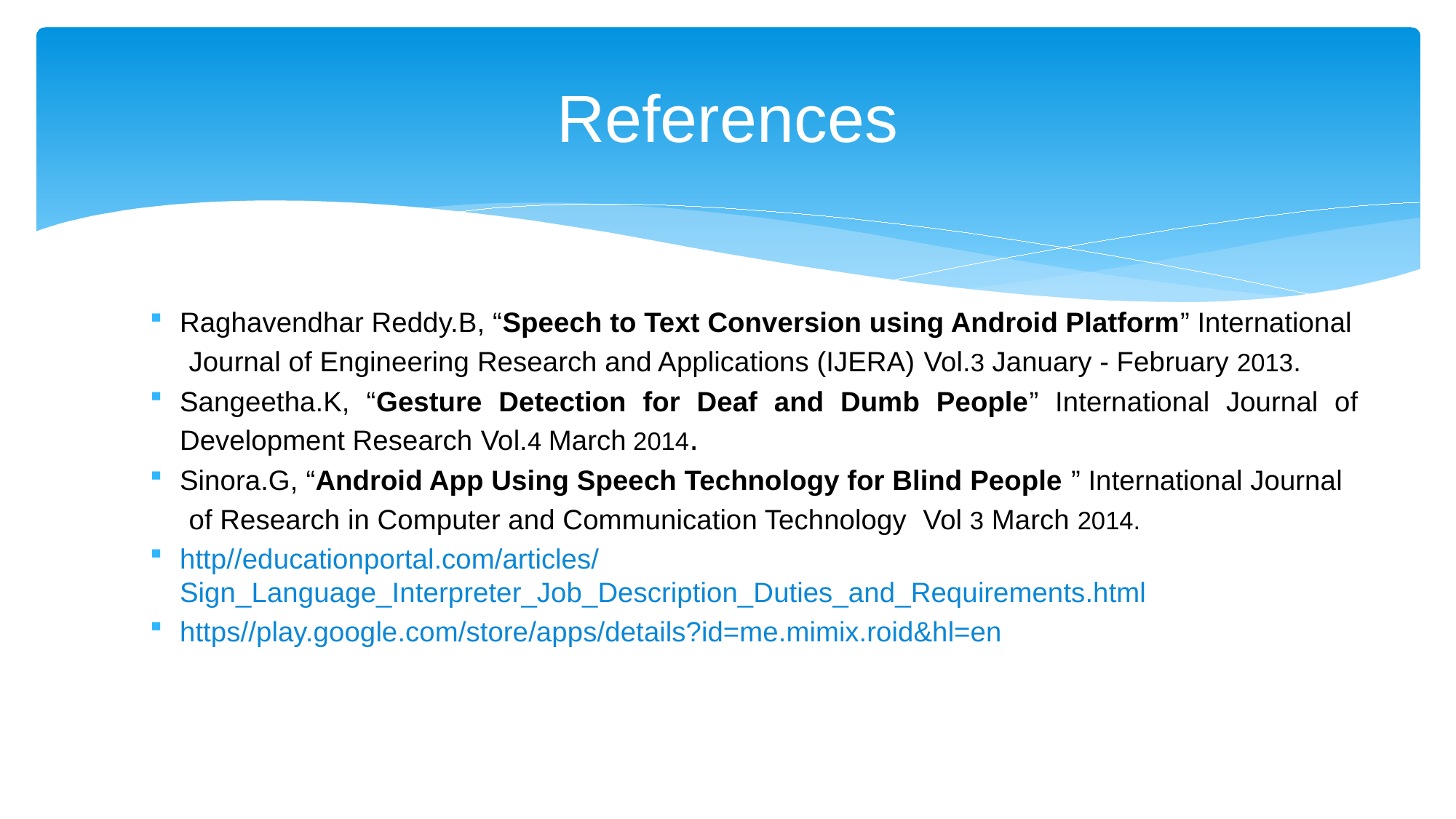

# References
Raghavendhar Reddy.B, “Speech to Text Conversion using Android Platform” International
     Journal of Engineering Research and Applications (IJERA) Vol.3 January - February 2013.
Sangeetha.K, “Gesture Detection for Deaf and Dumb People” International Journal of Development Research Vol.4 March 2014.
Sinora.G, “Android App Using Speech Technology for Blind People ” International Journal
     of Research in Computer and Communication Technology  Vol 3 March 2014.
http//educationportal.com/articles/Sign_Language_Interpreter_Job_Description_Duties_and_Requirements.html
https//play.google.com/store/apps/details?id=me.mimix.roid&hl=en